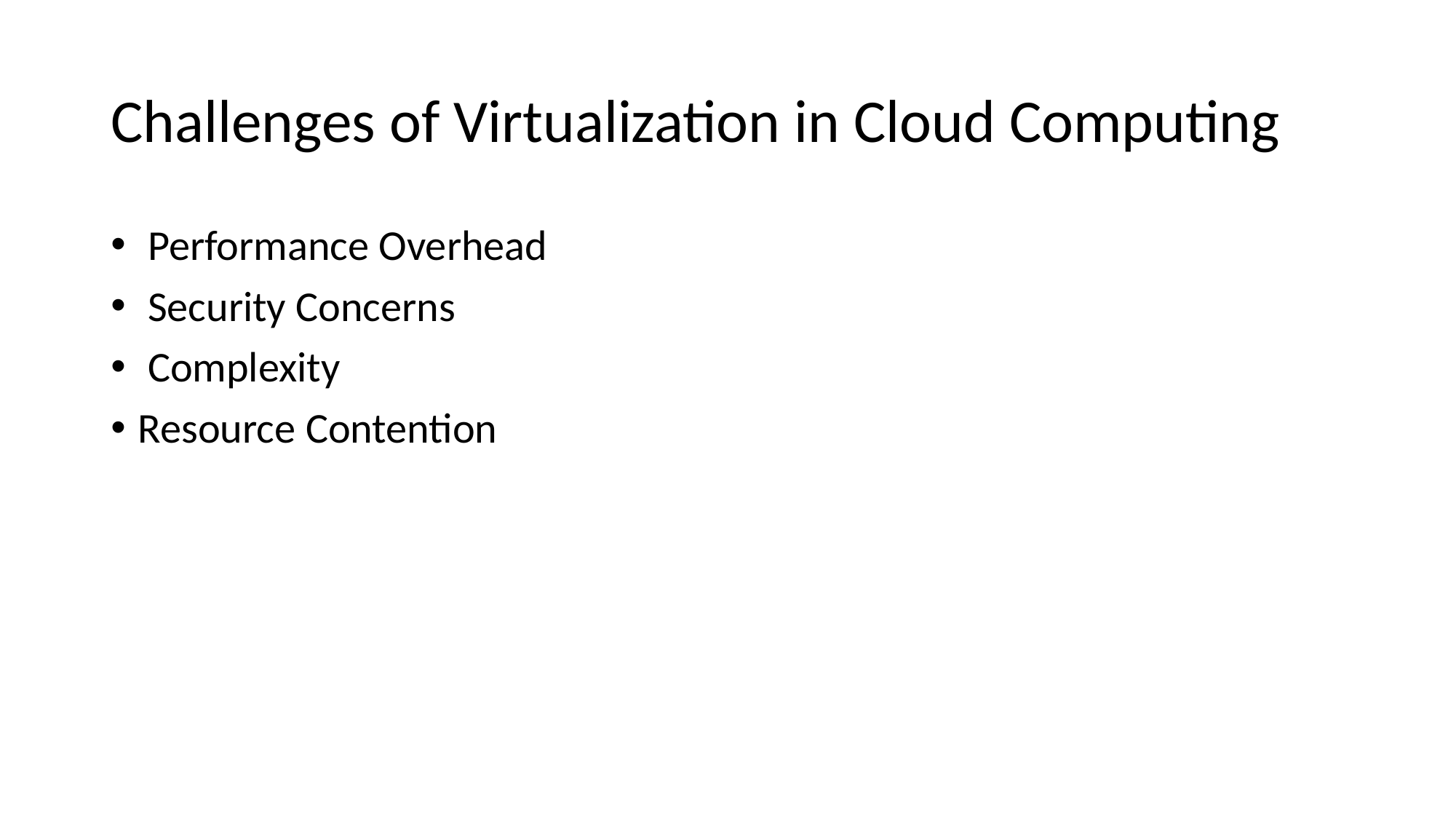

# Challenges of Virtualization in Cloud Computing
 Performance Overhead
 Security Concerns
 Complexity
Resource Contention